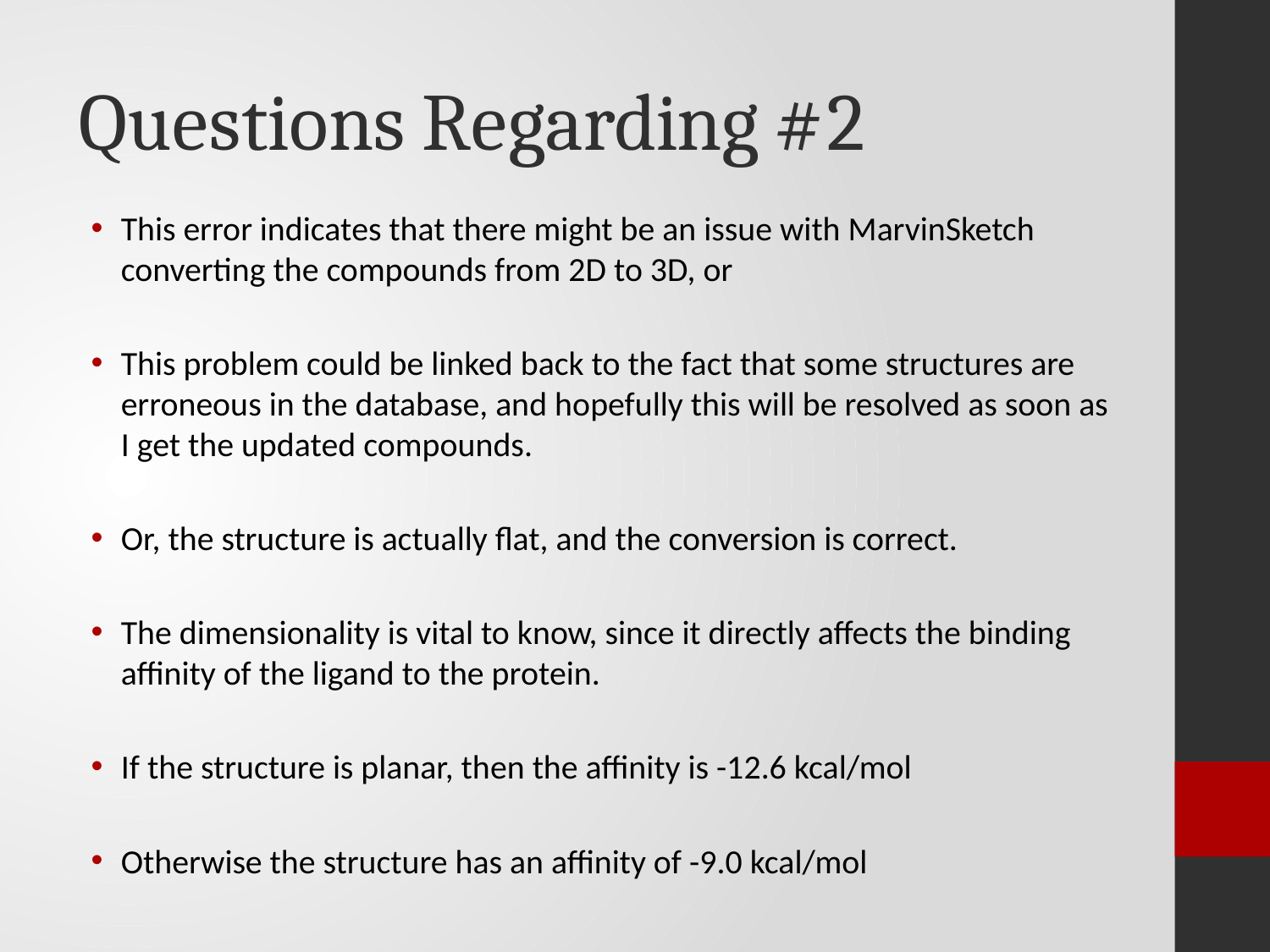

# Questions Regarding #2
This error indicates that there might be an issue with MarvinSketch converting the compounds from 2D to 3D, or

This problem could be linked back to the fact that some structures are erroneous in the database, and hopefully this will be resolved as soon as I get the updated compounds.

Or, the structure is actually flat, and the conversion is correct.

The dimensionality is vital to know, since it directly affects the binding affinity of the ligand to the protein.

If the structure is planar, then the affinity is -12.6 kcal/mol

Otherwise the structure has an affinity of -9.0 kcal/mol